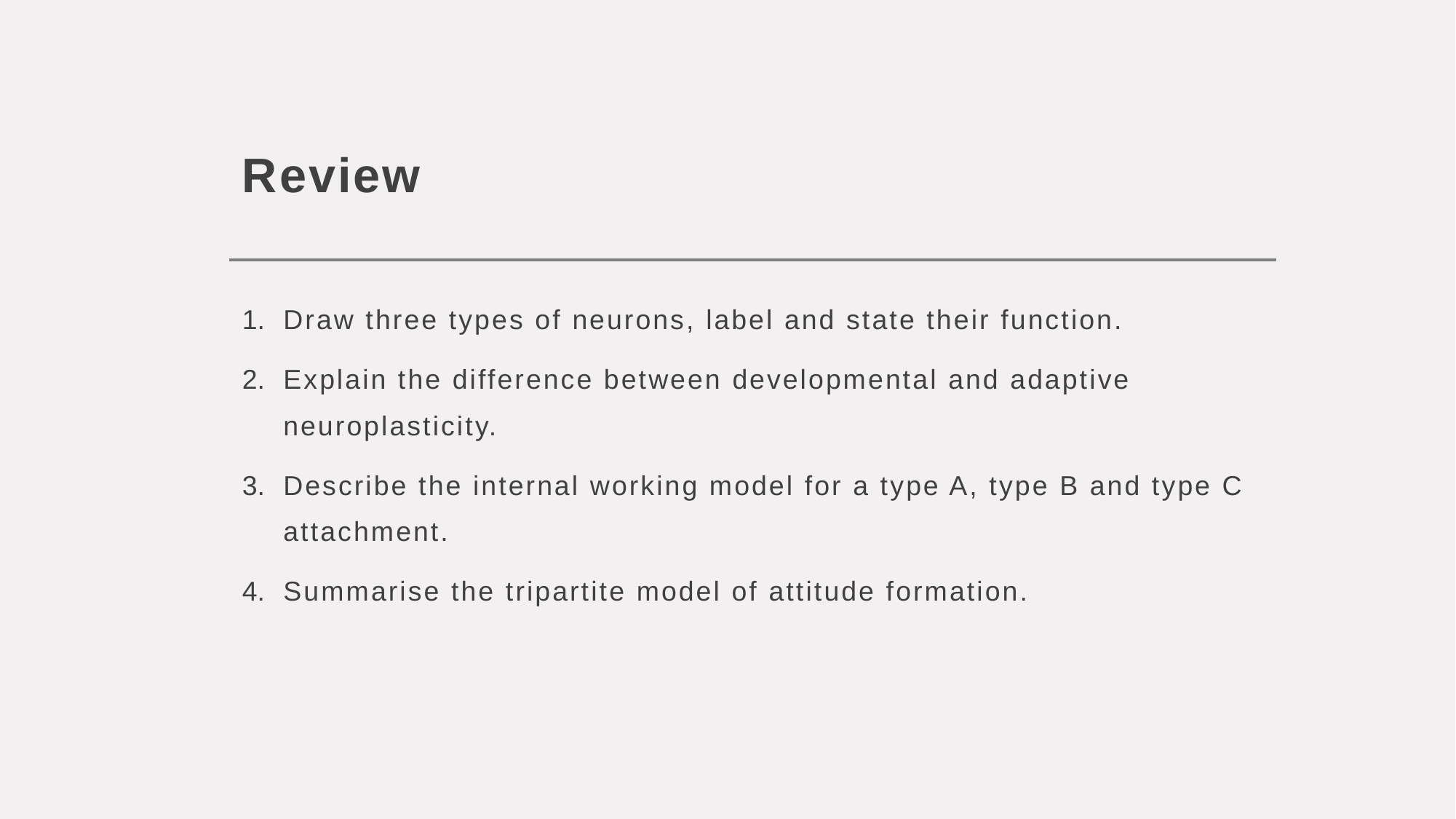

# Review
Draw three types of neurons, label and state their function.
Explain the difference between developmental and adaptive neuroplasticity.
Describe the internal working model for a type A, type B and type C attachment.
Summarise the tripartite model of attitude formation.